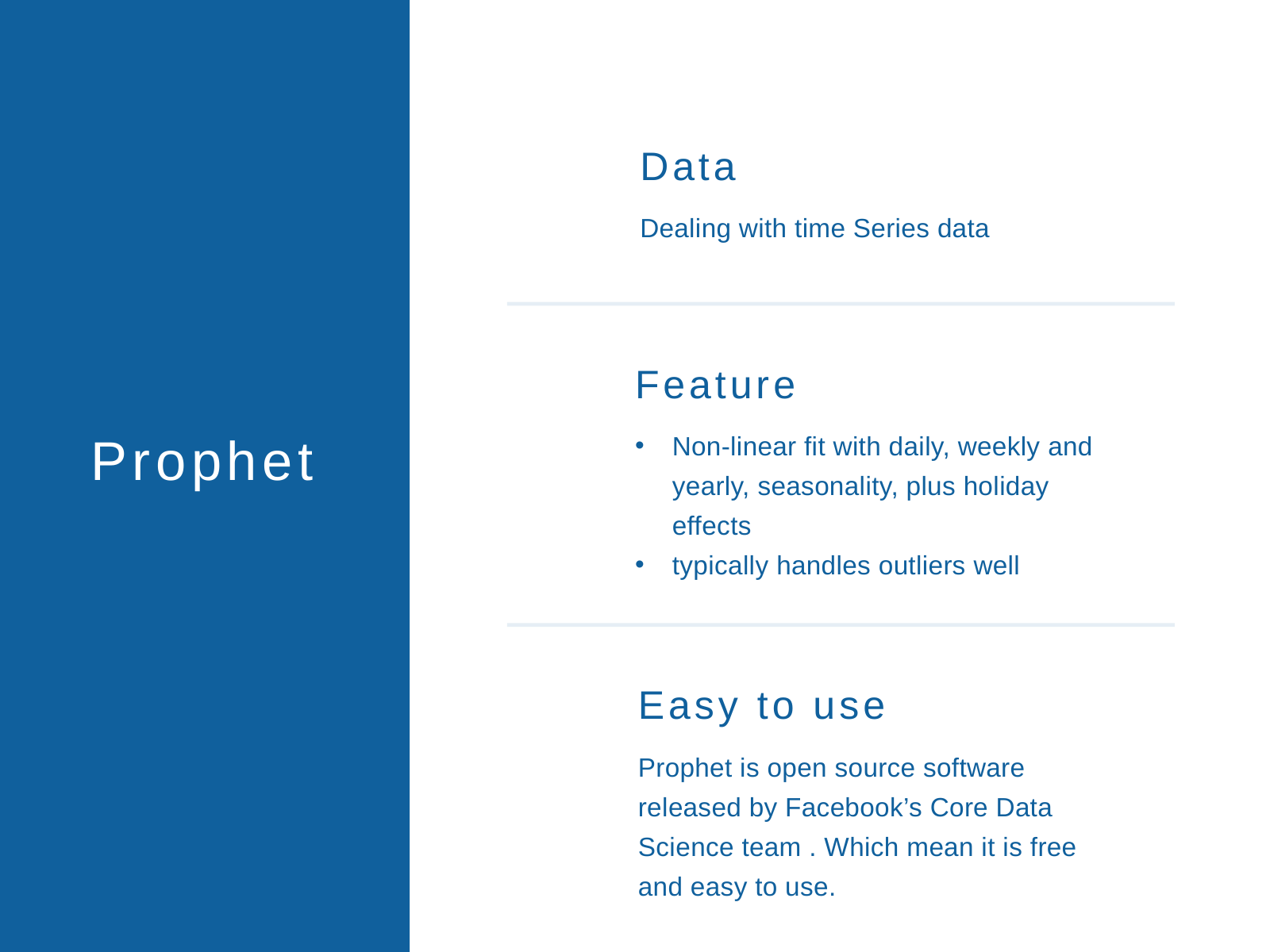

Data
Dealing with time Series data

Feature
Non-linear fit with daily, weekly and yearly, seasonality, plus holiday effects
typically handles outliers well
Prophet

Easy to use
Prophet is open source software released by Facebook’s Core Data Science team . Which mean it is free and easy to use.